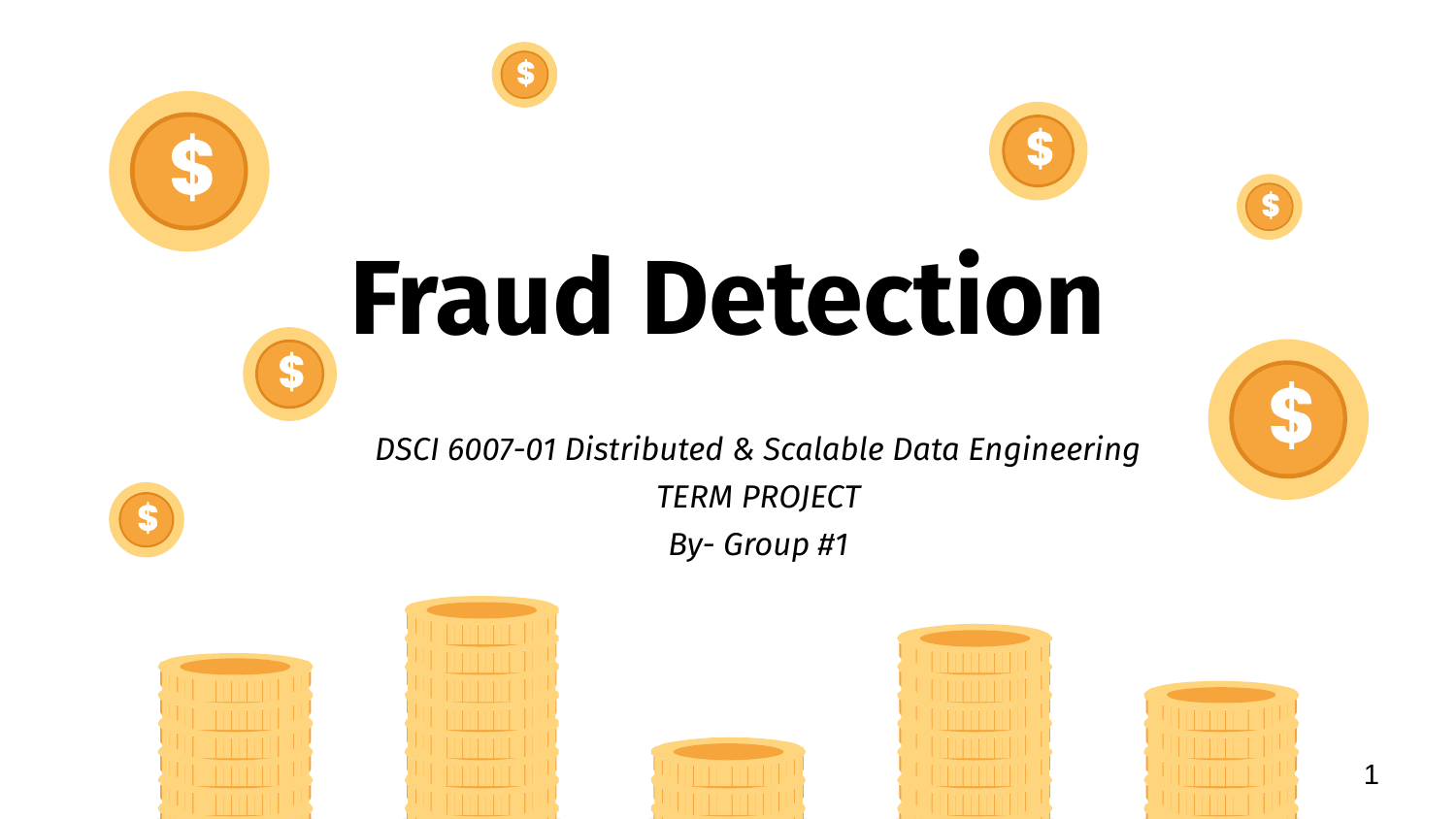

# Fraud Detection

DSCI 6007-01 Distributed & Scalable Data Engineering
TERM PROJECT
By- Group #1

1